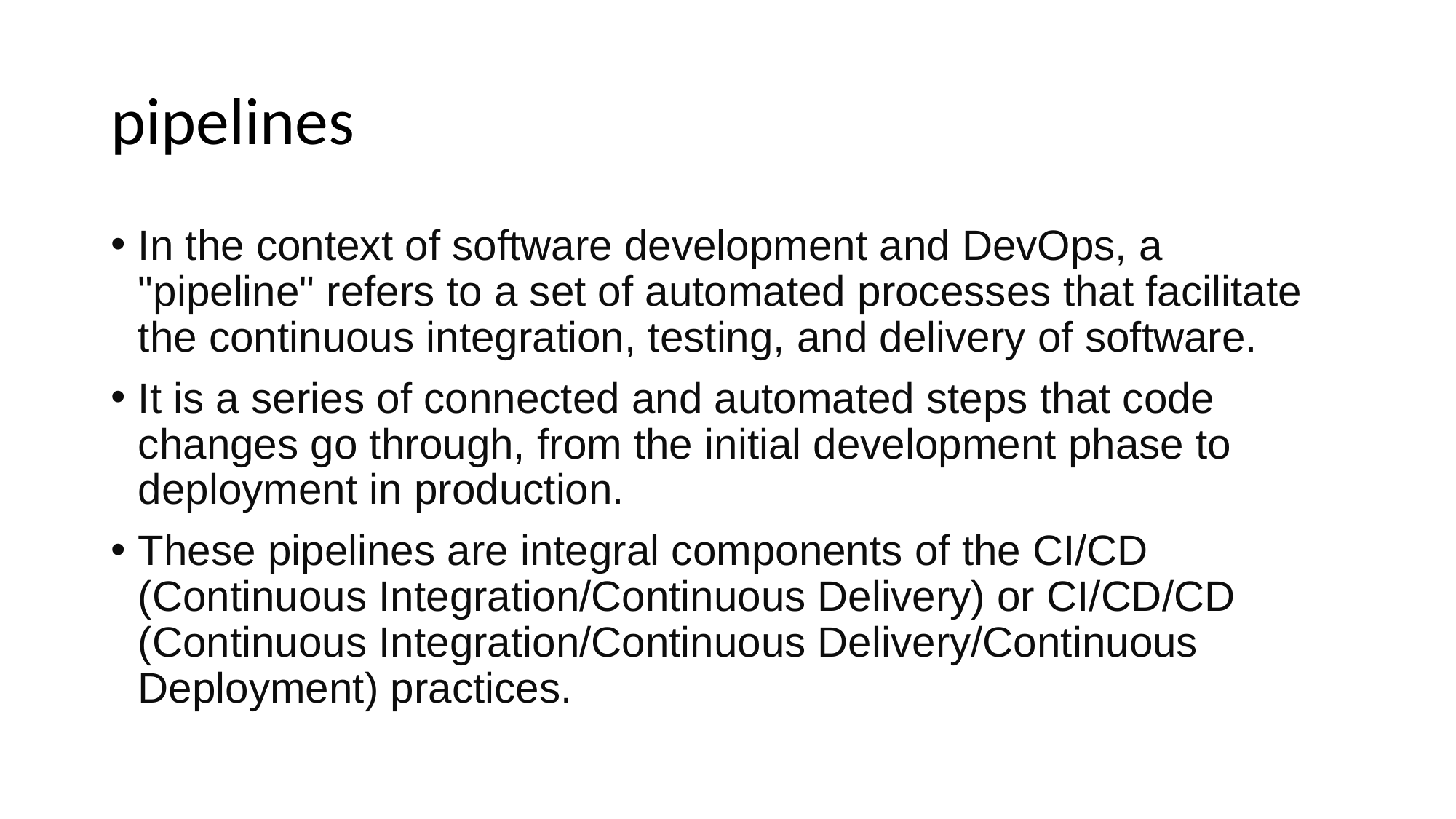

# pipelines
In the context of software development and DevOps, a "pipeline" refers to a set of automated processes that facilitate the continuous integration, testing, and delivery of software.
It is a series of connected and automated steps that code changes go through, from the initial development phase to deployment in production.
These pipelines are integral components of the CI/CD (Continuous Integration/Continuous Delivery) or CI/CD/CD (Continuous Integration/Continuous Delivery/Continuous Deployment) practices.